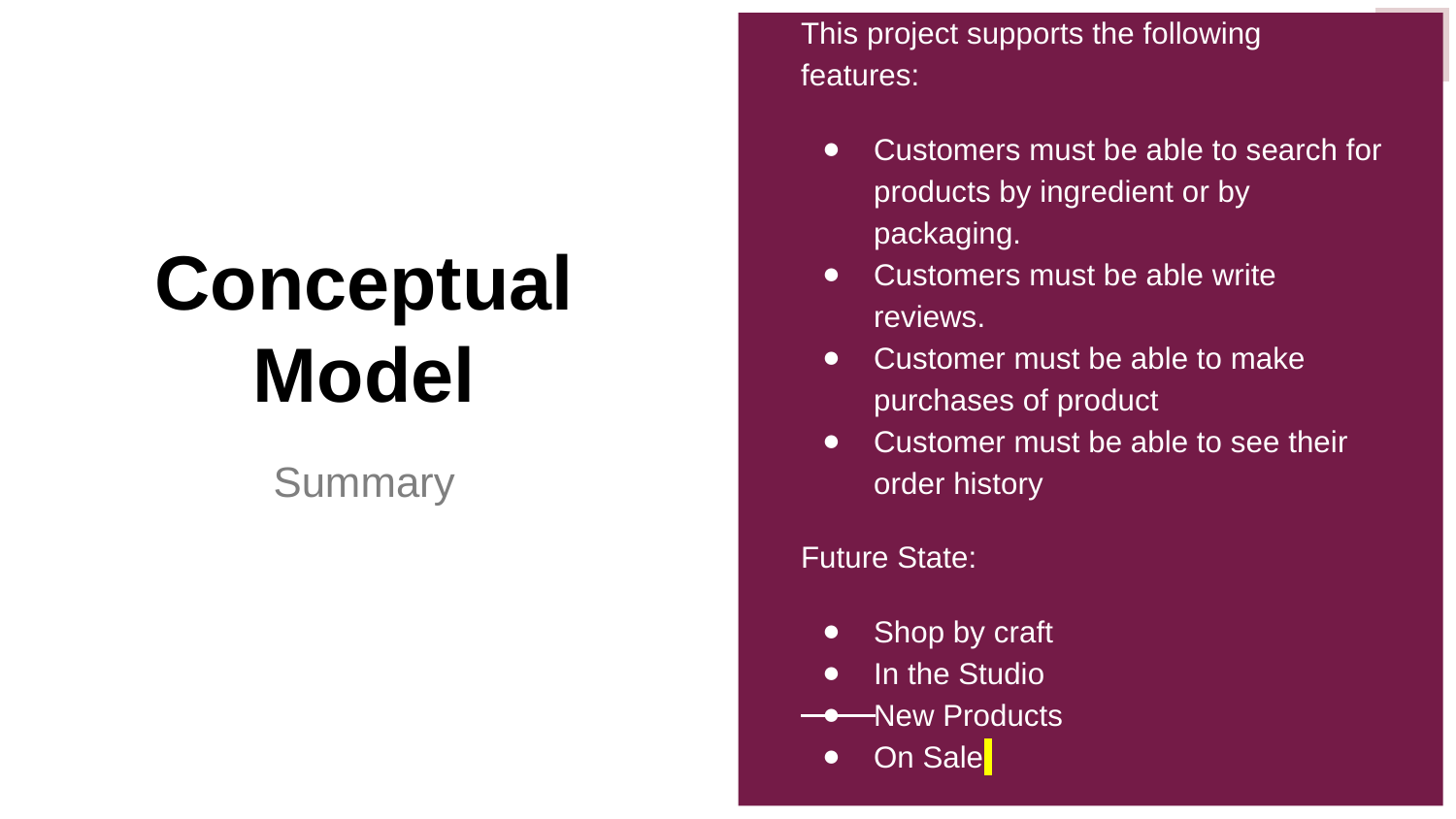

This project supports the following features:
Customers must be able to search for products by ingredient or by packaging.
Customers must be able write reviews.
Customer must be able to make purchases of product
Customer must be able to see their order history
Future State:
Shop by craft
In the Studio
New Products
On Sale
# Conceptual Model
Summary